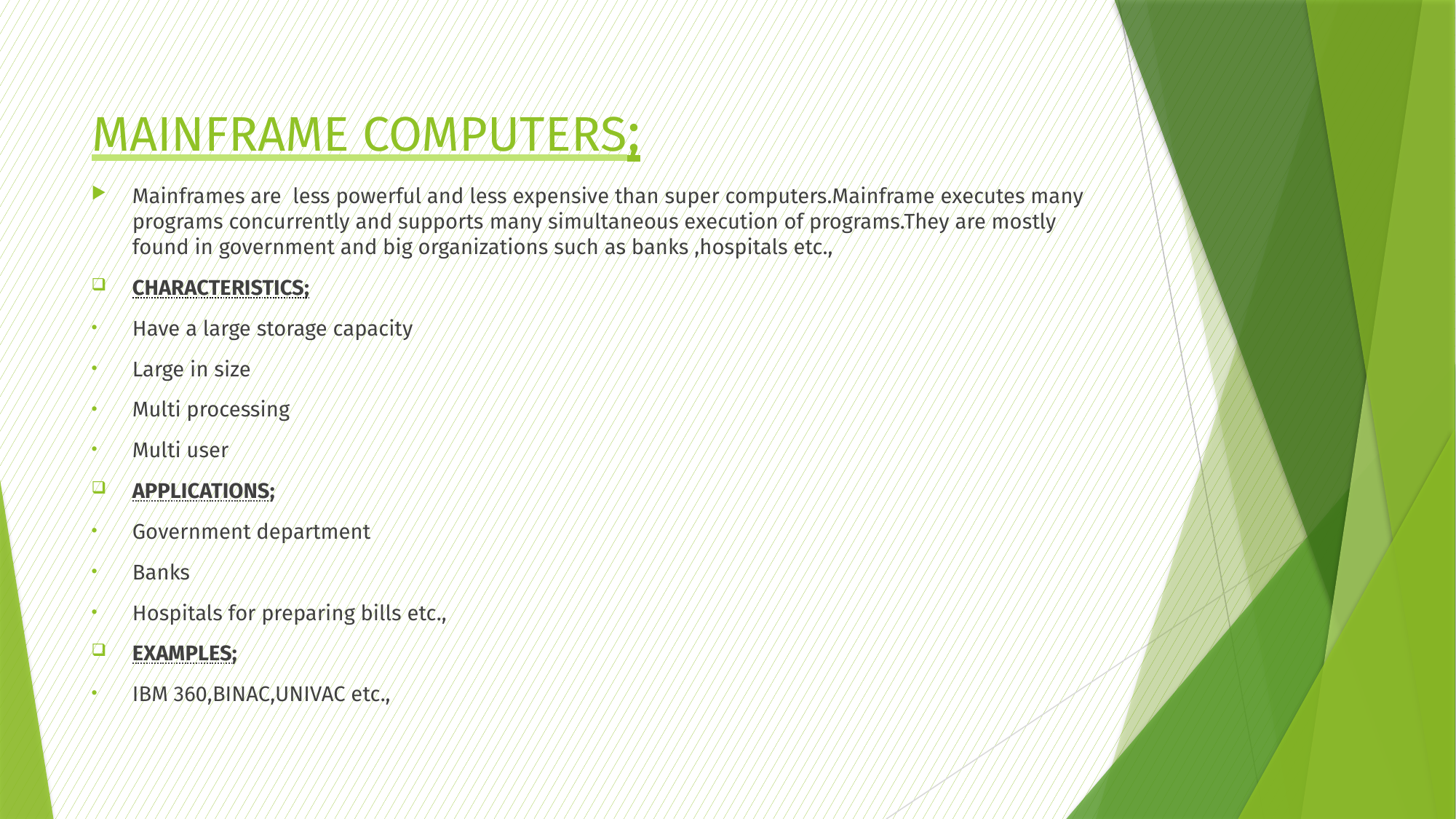

# MAINFRAME COMPUTERS;
Mainframes are  less powerful and less expensive than super computers.Mainframe executes many programs concurrently and supports many simultaneous execution of programs.They are mostly found in government and big organizations such as banks ,hospitals etc.,
CHARACTERISTICS;
Have a large storage capacity
Large in size
Multi processing
Multi user
APPLICATIONS;
Government department
Banks
Hospitals for preparing bills etc.,
EXAMPLES;
IBM 360,BINAC,UNIVAC etc.,